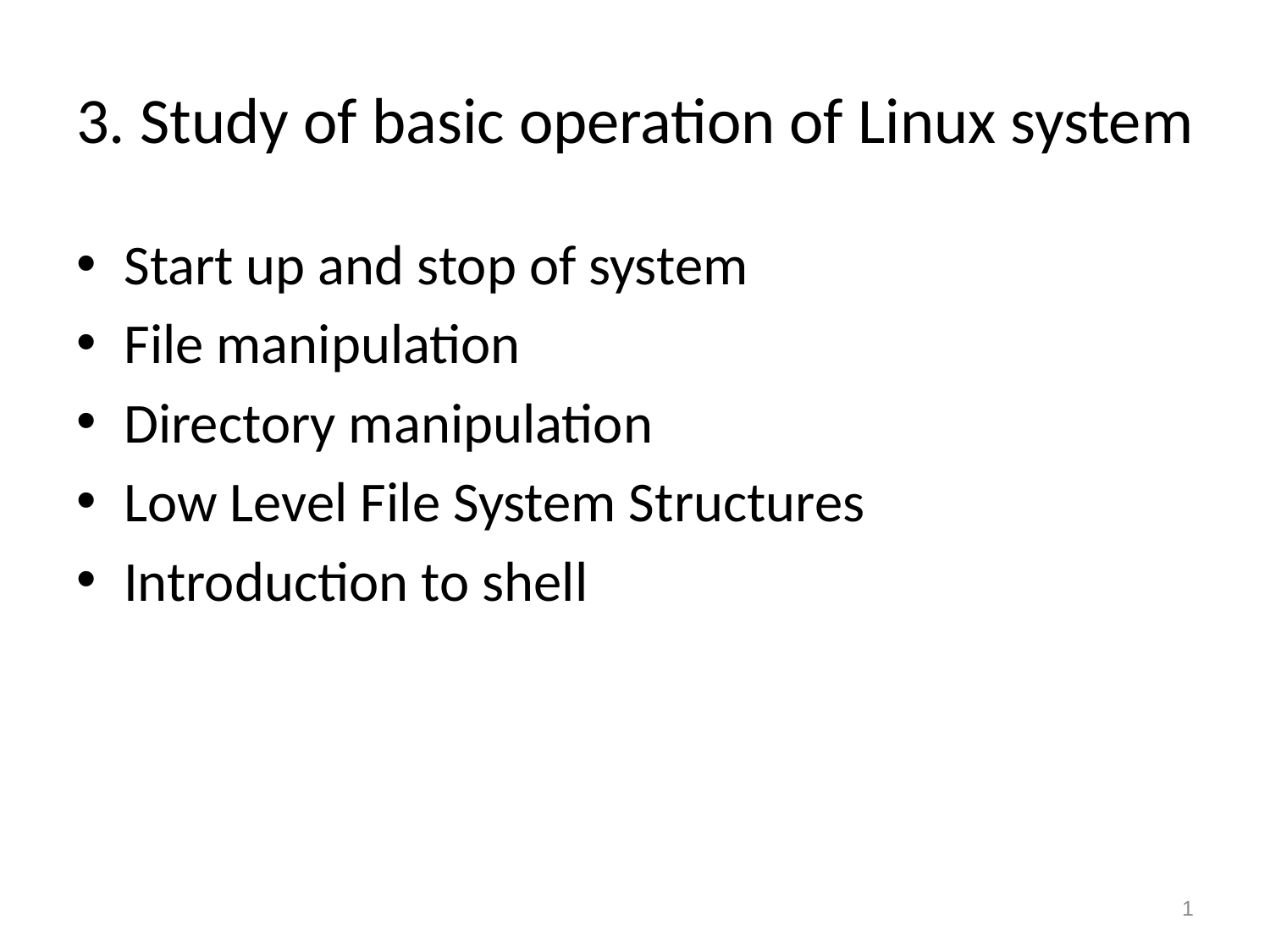

# 3. Study of basic operation of Linux system
Start up and stop of system
File manipulation
Directory manipulation
Low Level File System Structures
Introduction to shell
1